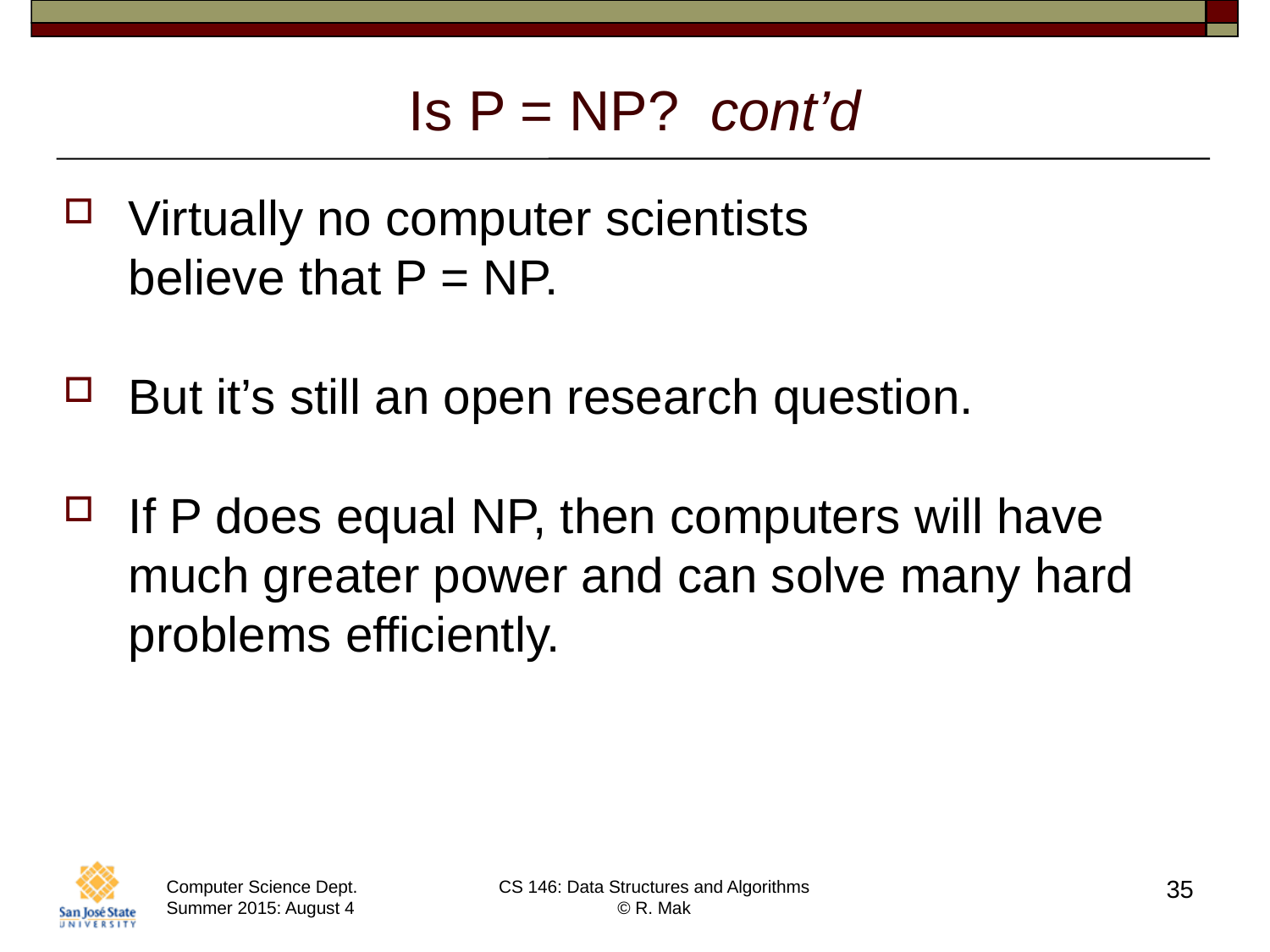

# Is P = NP?  cont’d
Virtually no computer scientists
believe that P = NP.

But it’s still an open research question.

If P does equal NP, then computers will have much greater power and can solve many hard problems efficiently.
35